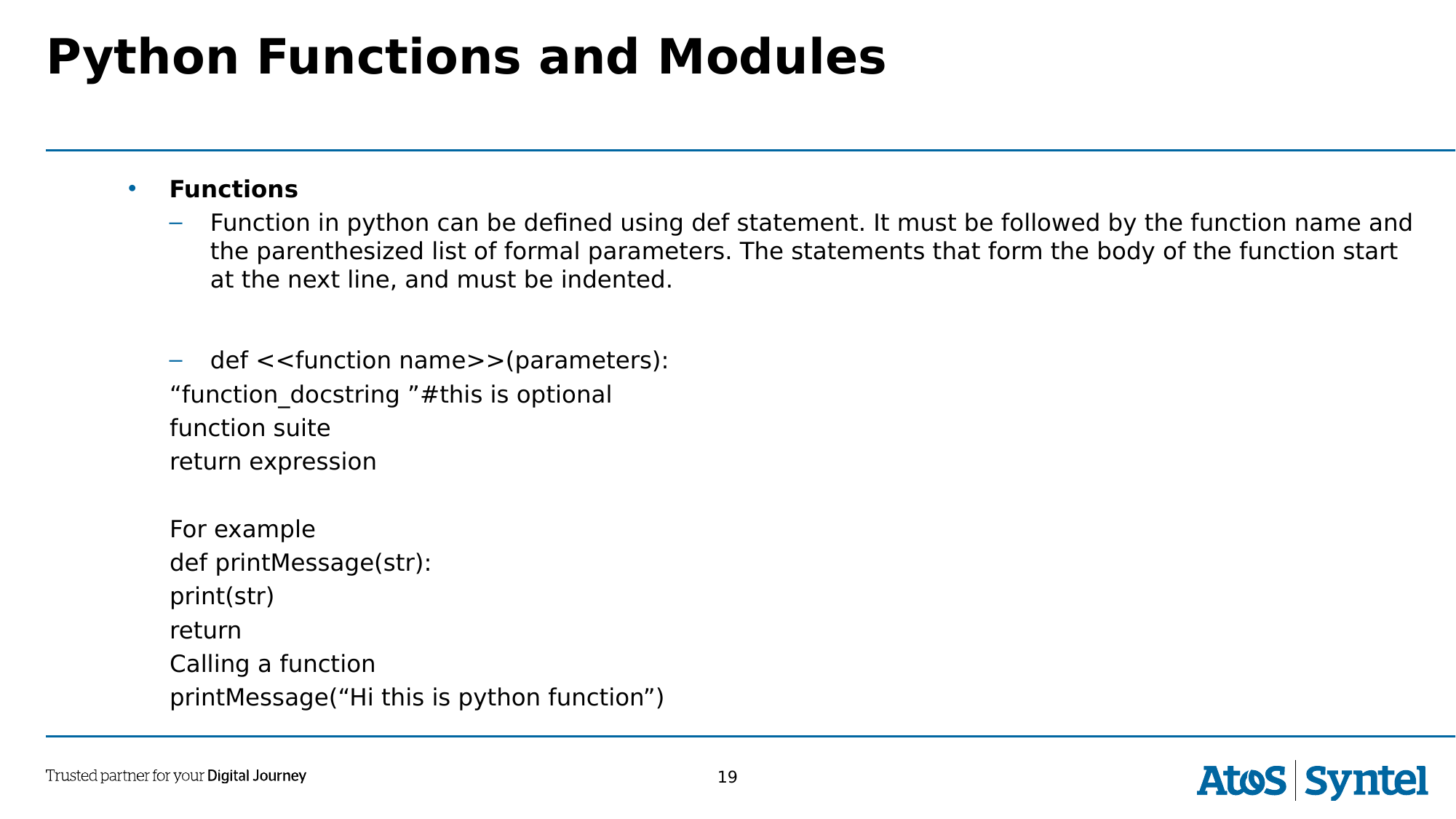

# Python Functions and Modules
Functions
Function in python can be defined using def statement. It must be followed by the function name and the parenthesized list of formal parameters. The statements that form the body of the function start at the next line, and must be indented.

def <<function name>>(parameters):
	“function_docstring ”#this is optional
	function suite
	return expression

For example
def printMessage(str):
	print(str)
	return
Calling a function
printMessage(“Hi this is python function”)